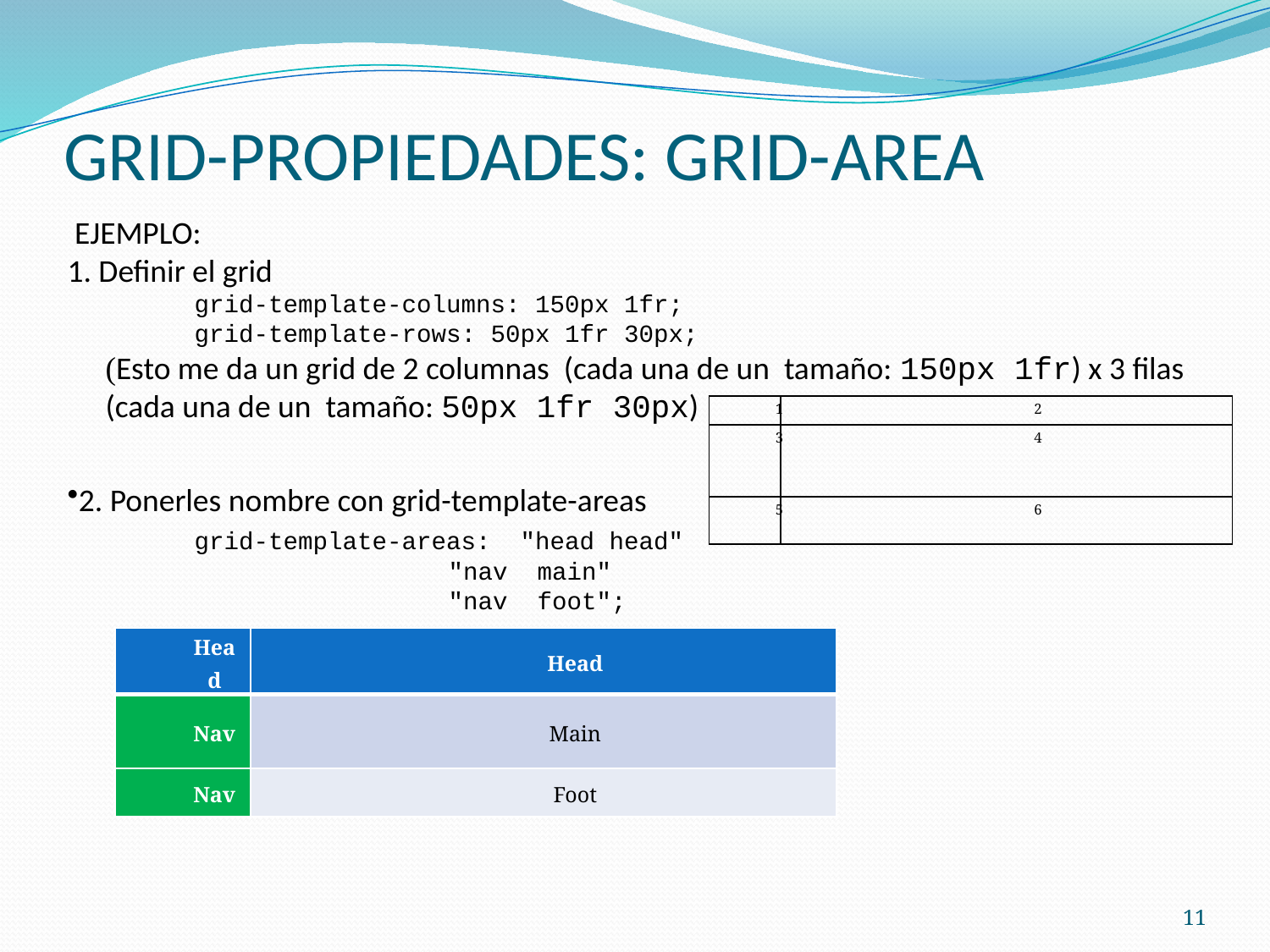

# GRID-PROPIEDADES: GRID-AREA
 EJEMPLO:
1. Definir el grid
grid-template-columns: 150px 1fr;
grid-template-rows: 50px 1fr 30px;
(Esto me da un grid de 2 columnas  (cada una de un  tamaño: 150px 1fr) x 3 filas (cada una de un  tamaño: 50px 1fr 30px)

2. Ponerles nombre con grid-template-areas
	grid-template-areas:  "head head"
        	              	"nav  main"
                 	     	"nav  foot";

| 1 | 2 |
| --- | --- |
| 3 | 4 |
| 5 | 6 |

| Head | Head |
| --- | --- |
| Nav | Main |
| Nav | Foot |
11